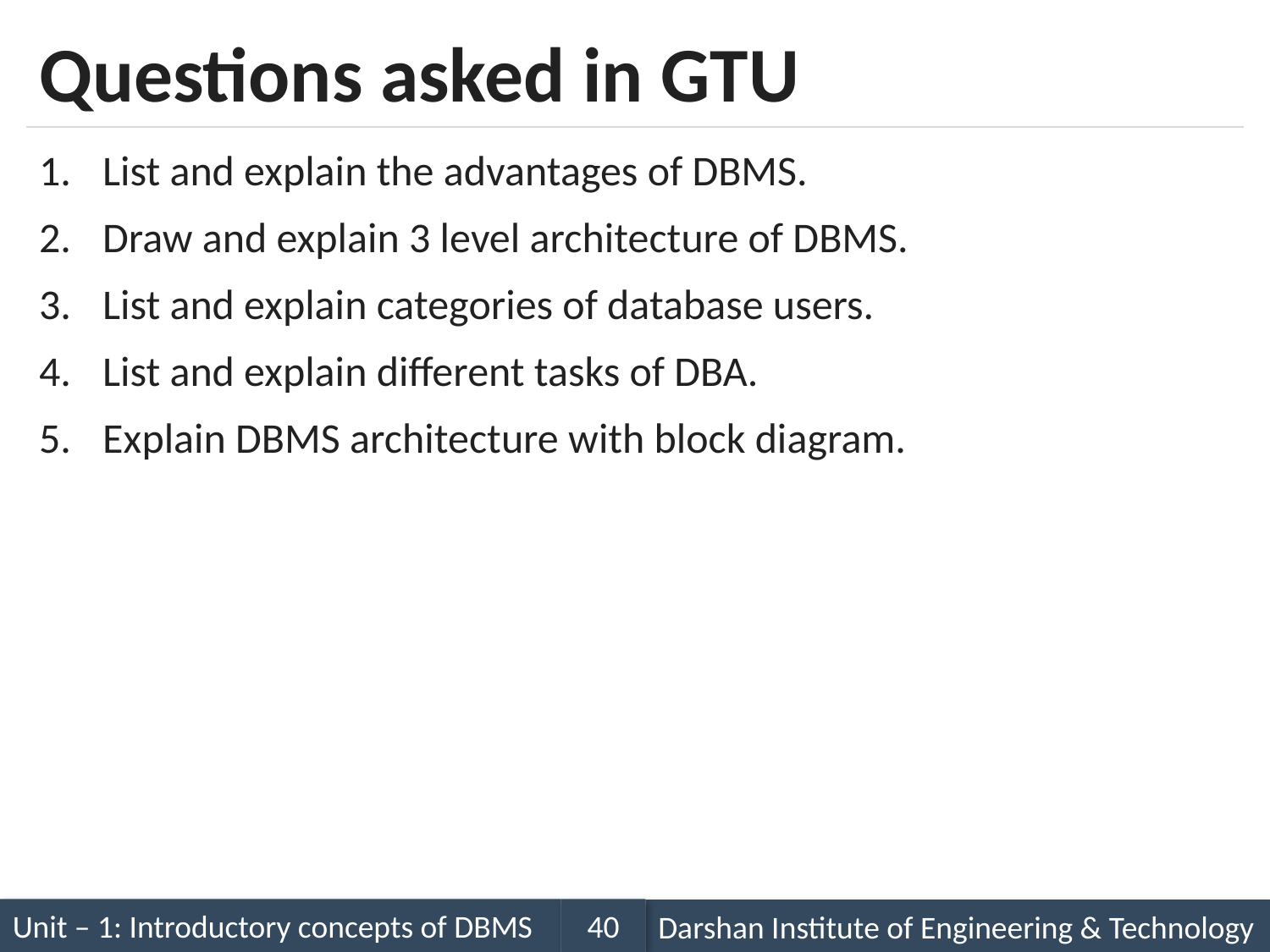

# Questions asked in GTU
List and explain the advantages of DBMS.
Draw and explain 3 level architecture of DBMS.
List and explain categories of database users.
List and explain different tasks of DBA.
Explain DBMS architecture with block diagram.